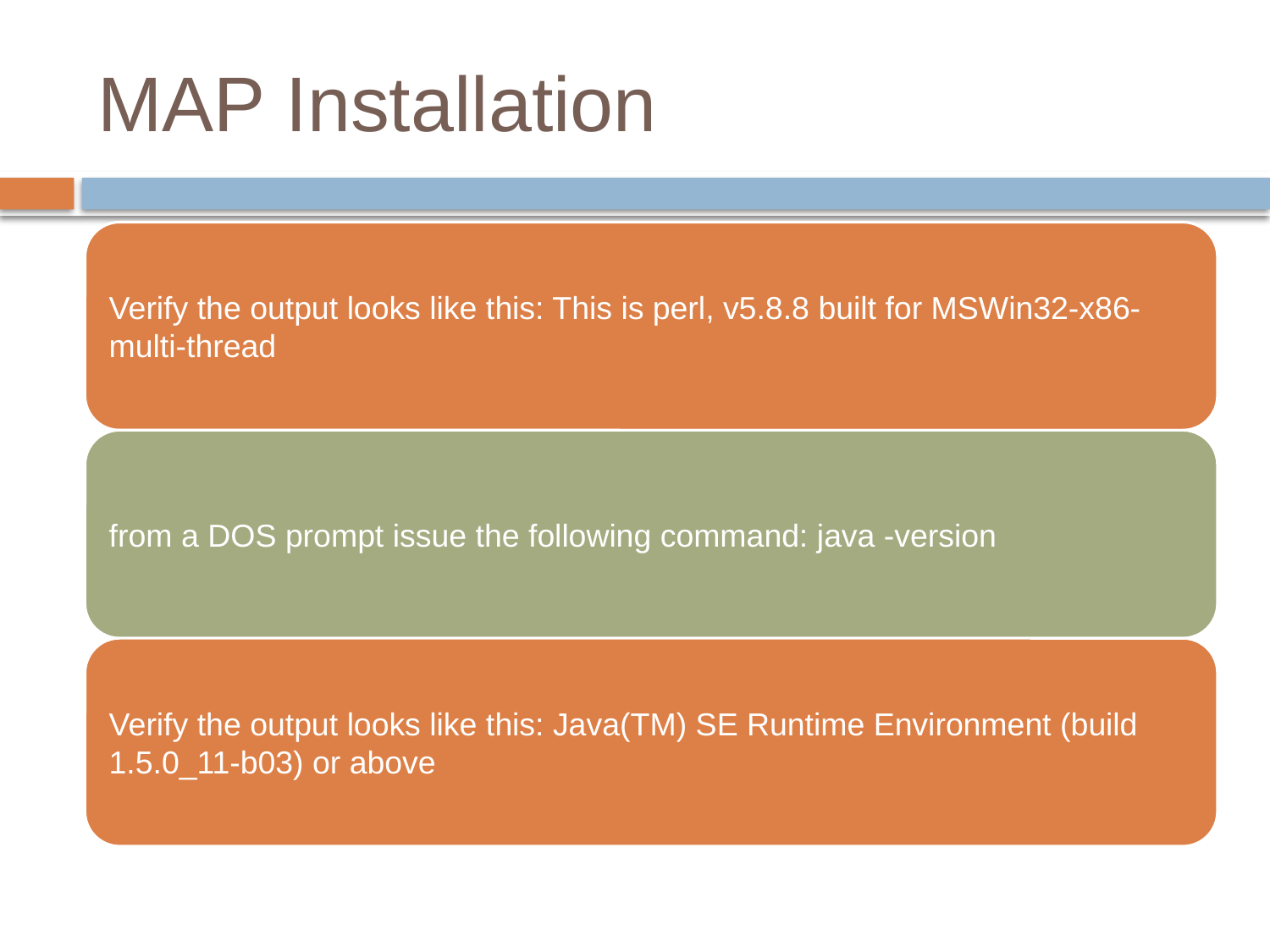

# MAP Installation
from a DOS prompt issue the following command: java -version
Verify the output looks like this: Java(TM) SE Runtime Environment (build 1.5.0_11-b03) or above
Verify the output looks like this: This is perl, v5.8.8 built for MSWin32-x86-multi-thread